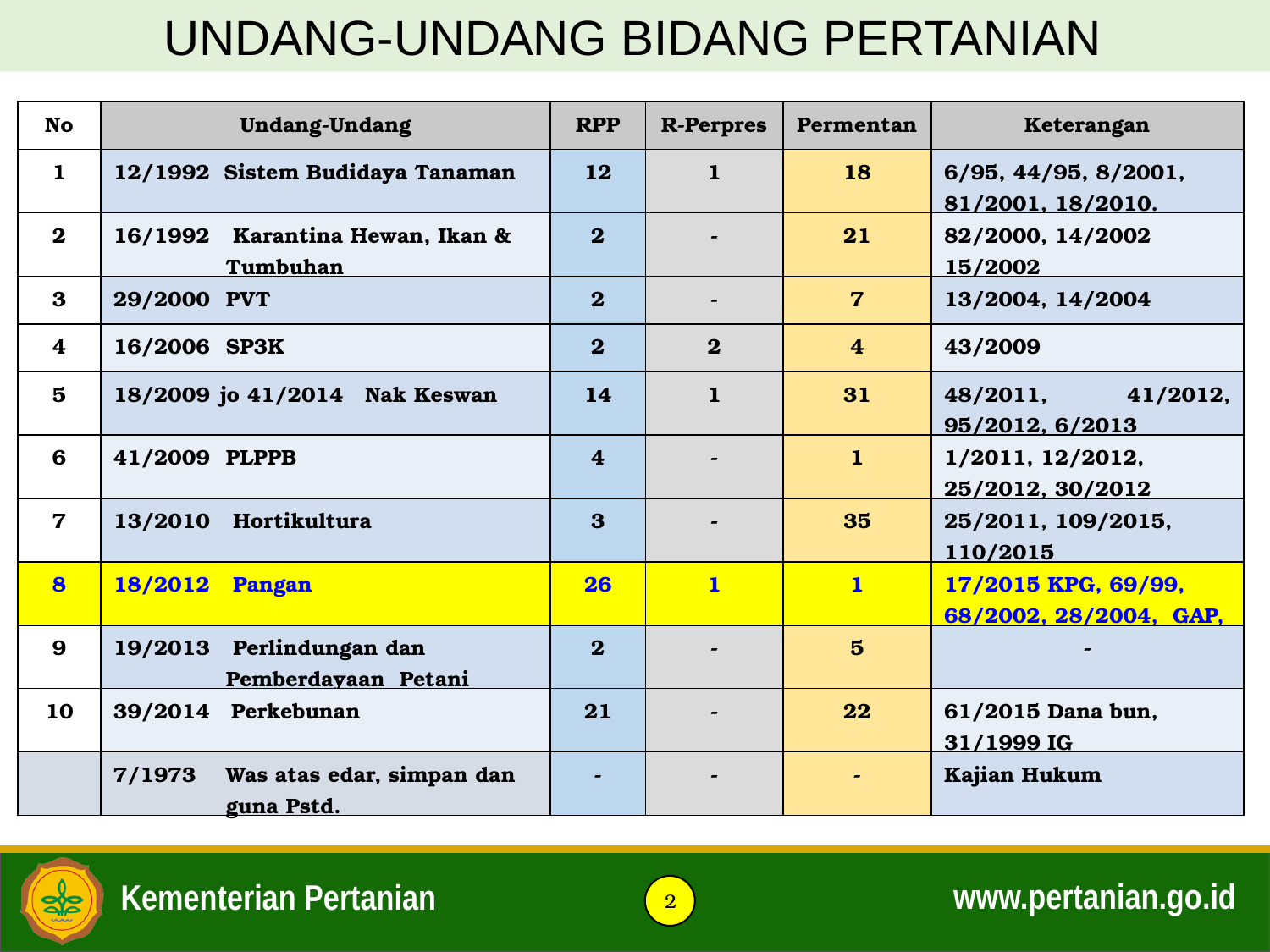

UNDANG-UNDANG BIDANG PERTANIAN
| No | Undang-Undang | RPP | R-Perpres | Permentan | Keterangan |
| --- | --- | --- | --- | --- | --- |
| 1 | 12/1992 Sistem Budidaya Tanaman | 12 | 1 | 18 | 6/95, 44/95, 8/2001, 81/2001, 18/2010. |
| 2 | 16/1992 Karantina Hewan, Ikan & Tumbuhan | 2 | - | 21 | 82/2000, 14/2002 15/2002 |
| 3 | 29/2000 PVT | 2 | - | 7 | 13/2004, 14/2004 |
| 4 | 16/2006 SP3K | 2 | 2 | 4 | 43/2009 |
| 5 | 18/2009 jo 41/2014 Nak Keswan | 14 | 1 | 31 | 48/2011, 41/2012, 95/2012, 6/2013 |
| 6 | 41/2009 PLPPB | 4 | - | 1 | 1/2011, 12/2012, 25/2012, 30/2012 |
| 7 | 13/2010 Hortikultura | 3 | - | 35 | 25/2011, 109/2015, 110/2015 |
| 8 | 18/2012 Pangan | 26 | 1 | 1 | 17/2015 KPG, 69/99, 68/2002, 28/2004, GAP, |
| 9 | 19/2013 Perlindungan dan Pemberdayaan Petani | 2 | - | 5 | - |
| 10 | 39/2014 Perkebunan | 21 | - | 22 | 61/2015 Dana bun, 31/1999 IG |
|  | 7/1973 Was atas edar, simpan dan guna Pstd. | - | - | - | Kajian Hukum |
2